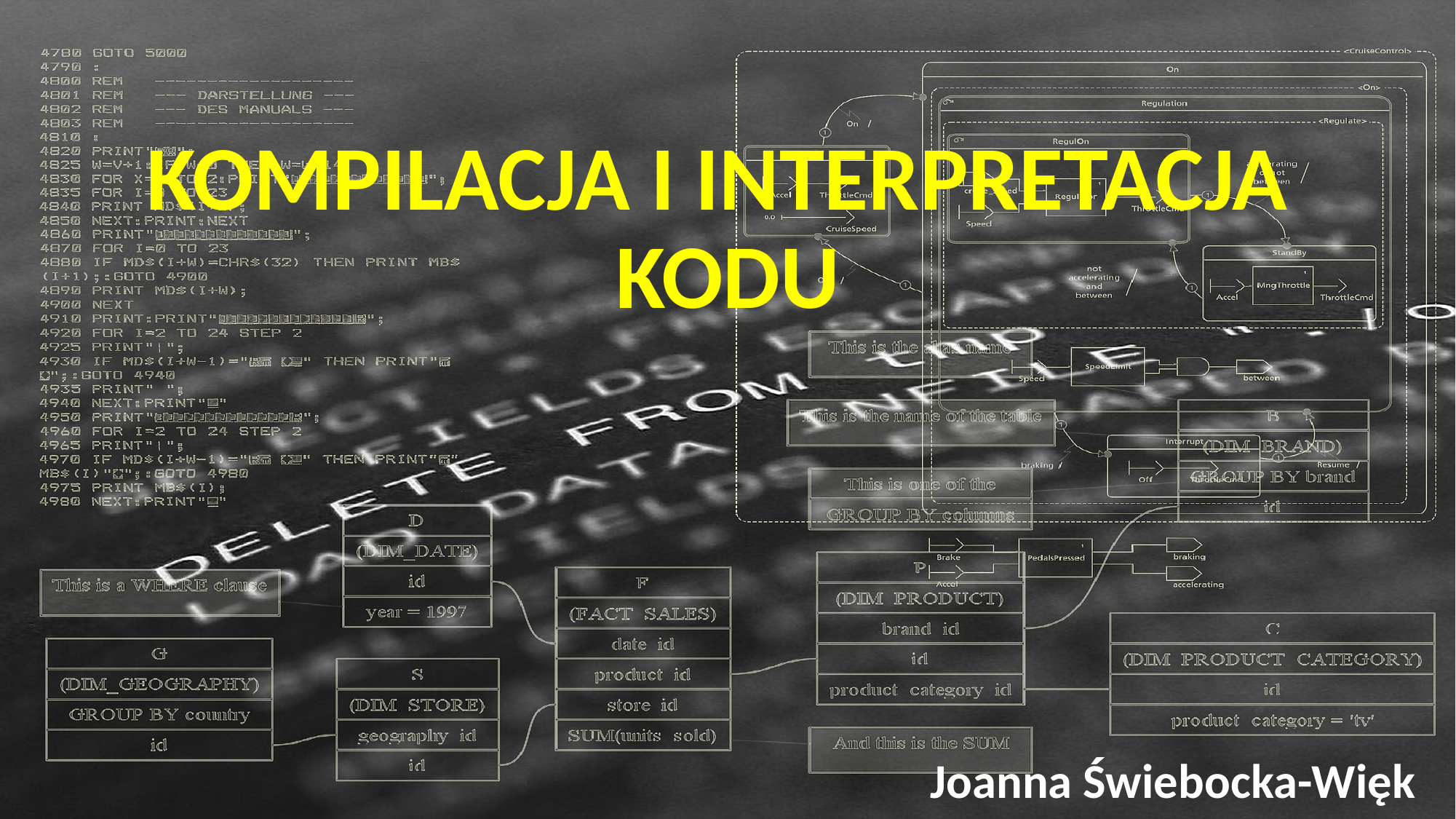

# KOMPILACJA I INTERPRETACJA KODU

Joanna Świebocka-Więk